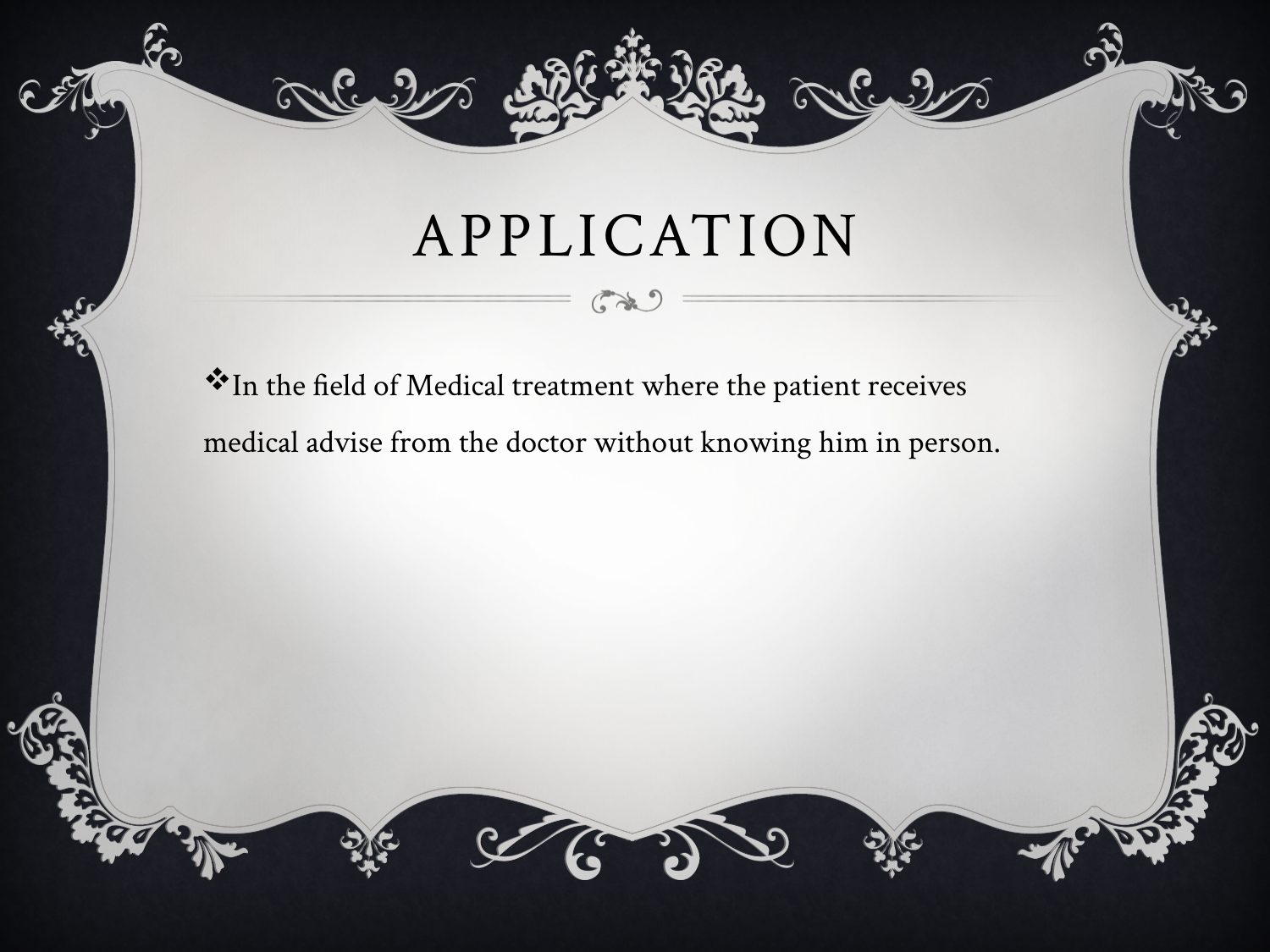

# Application
In the field of Medical treatment where the patient receives medical advise from the doctor without knowing him in person.